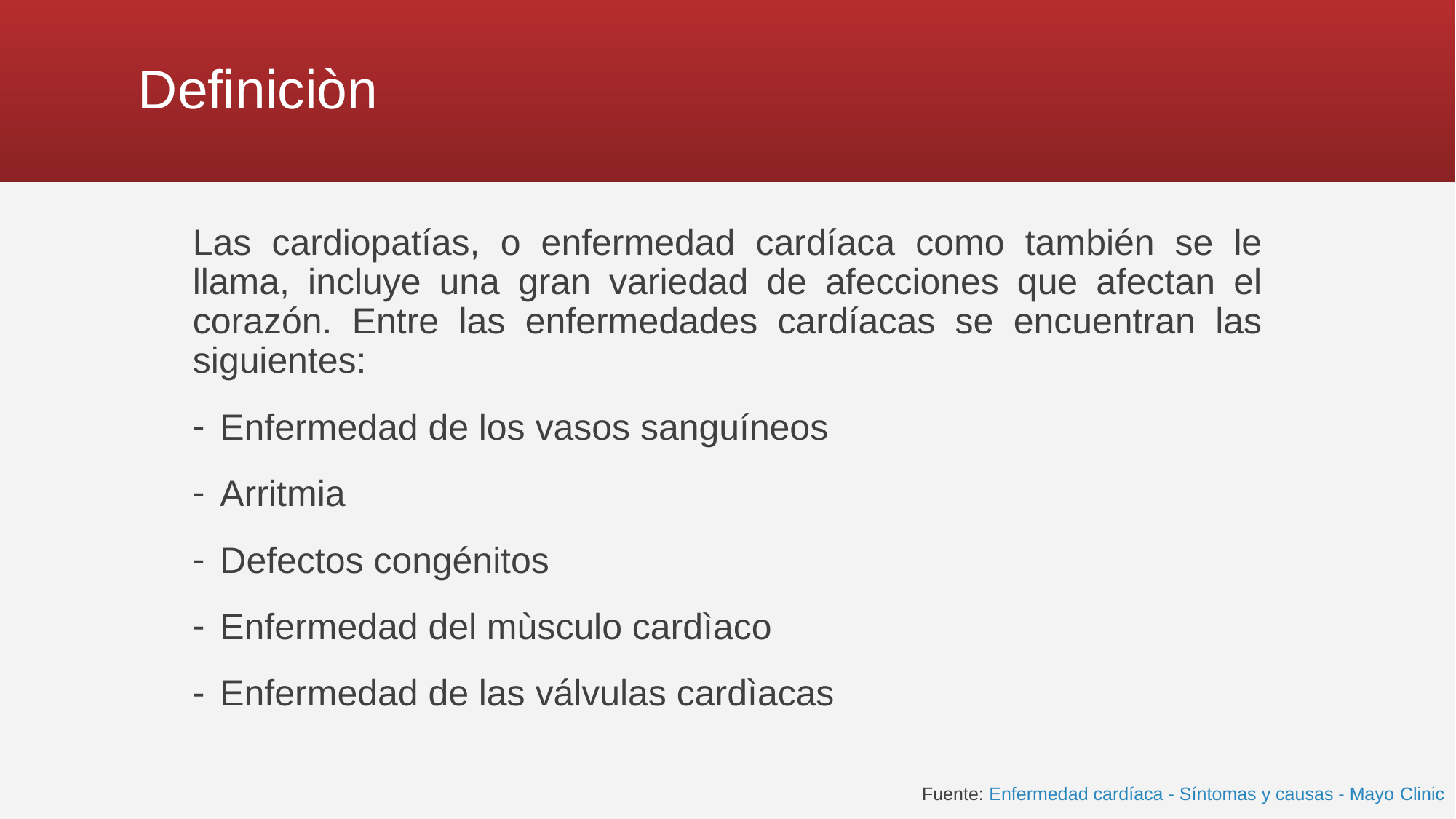

# Definiciòn
Las cardiopatías, o enfermedad cardíaca como también se le llama, incluye una gran variedad de afecciones que afectan el corazón. Entre las enfermedades cardíacas se encuentran las siguientes:
Enfermedad de los vasos sanguíneos
Arritmia
Defectos congénitos
Enfermedad del mùsculo cardìaco
Enfermedad de las válvulas cardìacas

Fuente: Enfermedad cardíaca - Síntomas y causas - Mayo Clinic